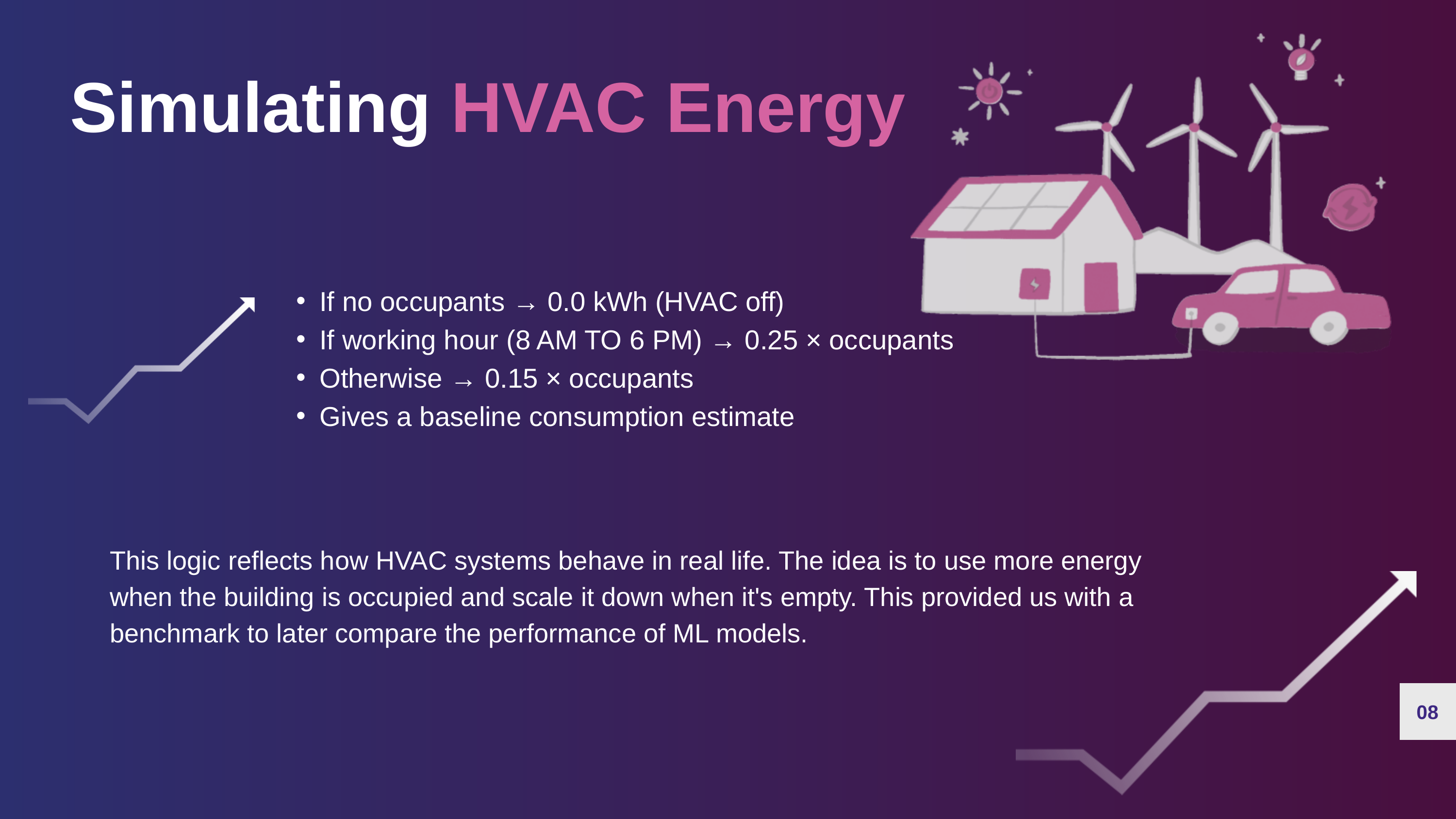

Simulating HVAC Energy
If no occupants → 0.0 kWh (HVAC off)
If working hour (8 AM TO 6 PM) → 0.25 × occupants
Otherwise → 0.15 × occupants
Gives a baseline consumption estimate

This logic reflects how HVAC systems behave in real life. The idea is to use more energy when the building is occupied and scale it down when it's empty. This provided us with a benchmark to later compare the performance of ML models.

08